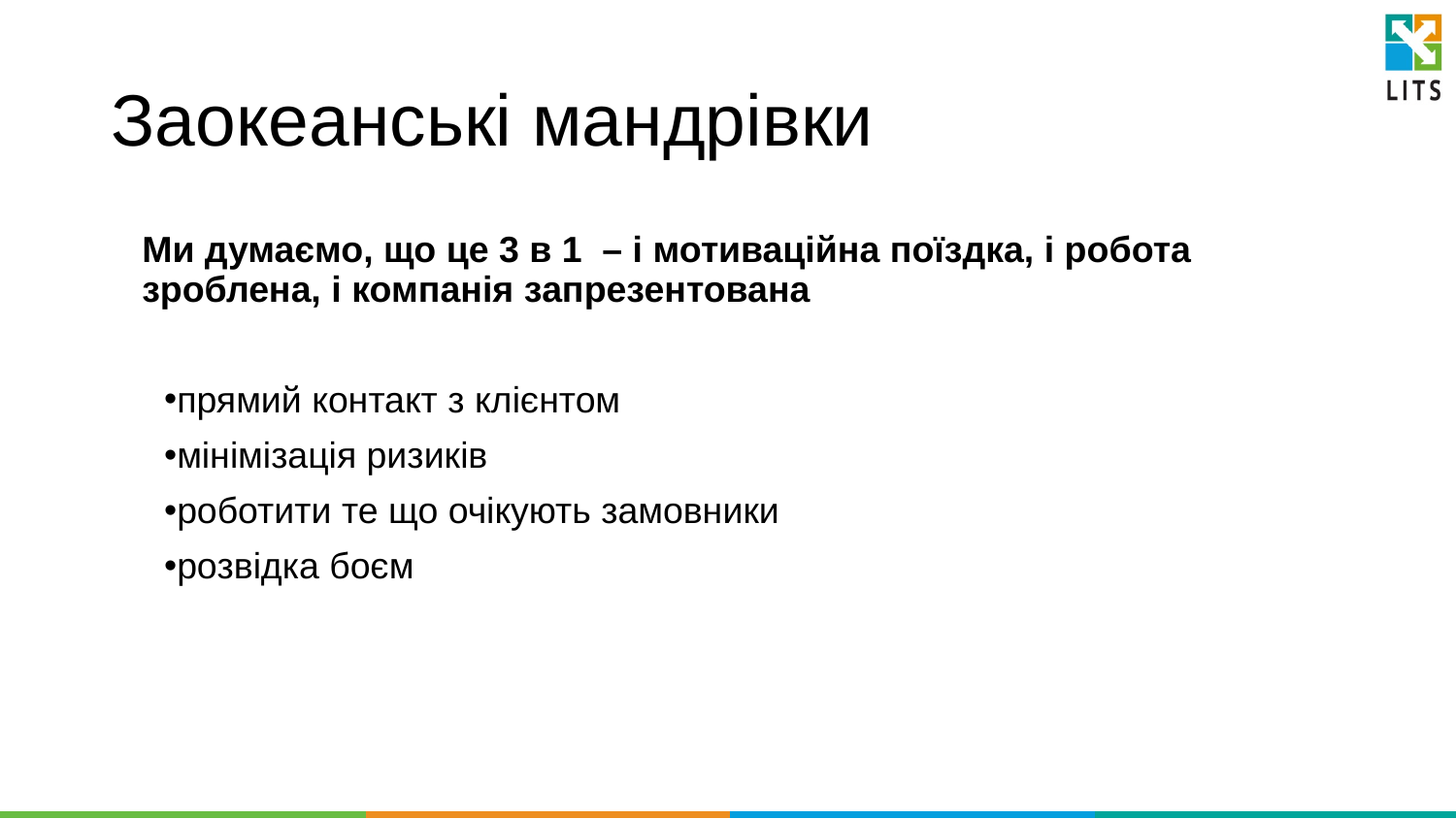

# Заокеанські мандрівки
Ми думаємо, що це 3 в 1  – і мотиваційна поїздка, і робота зроблена, і компанія запрезентована

прямий контакт з клієнтом
мінімізація ризиків
роботити те що очікують замовники
розвідка боєм